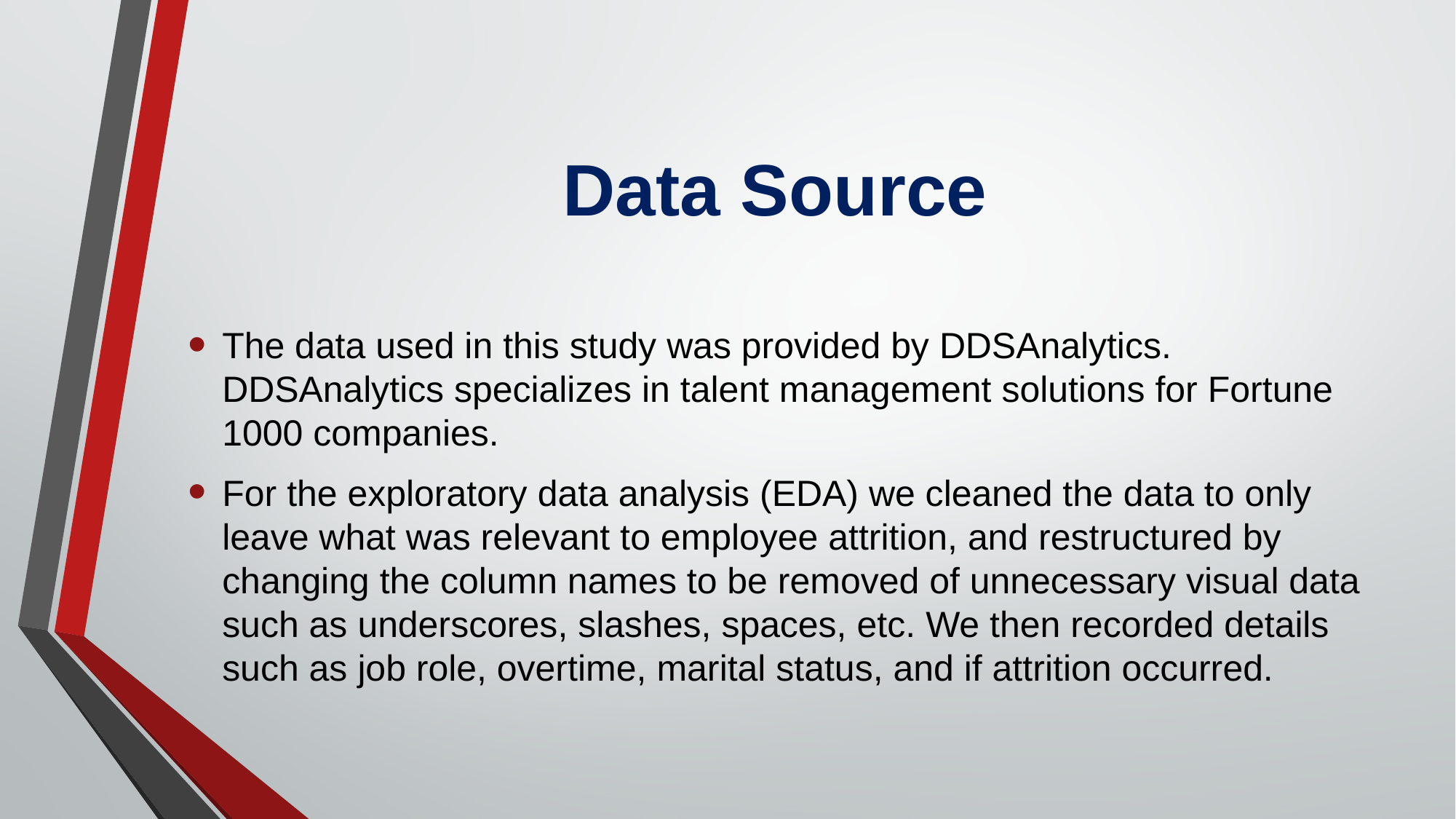

# Data Source
The data used in this study was provided by DDSAnalytics. DDSAnalytics specializes in talent management solutions for Fortune 1000 companies.
For the exploratory data analysis (EDA) we cleaned the data to only leave what was relevant to employee attrition, and restructured by changing the column names to be removed of unnecessary visual data such as underscores, slashes, spaces, etc. We then recorded details such as job role, overtime, marital status, and if attrition occurred.